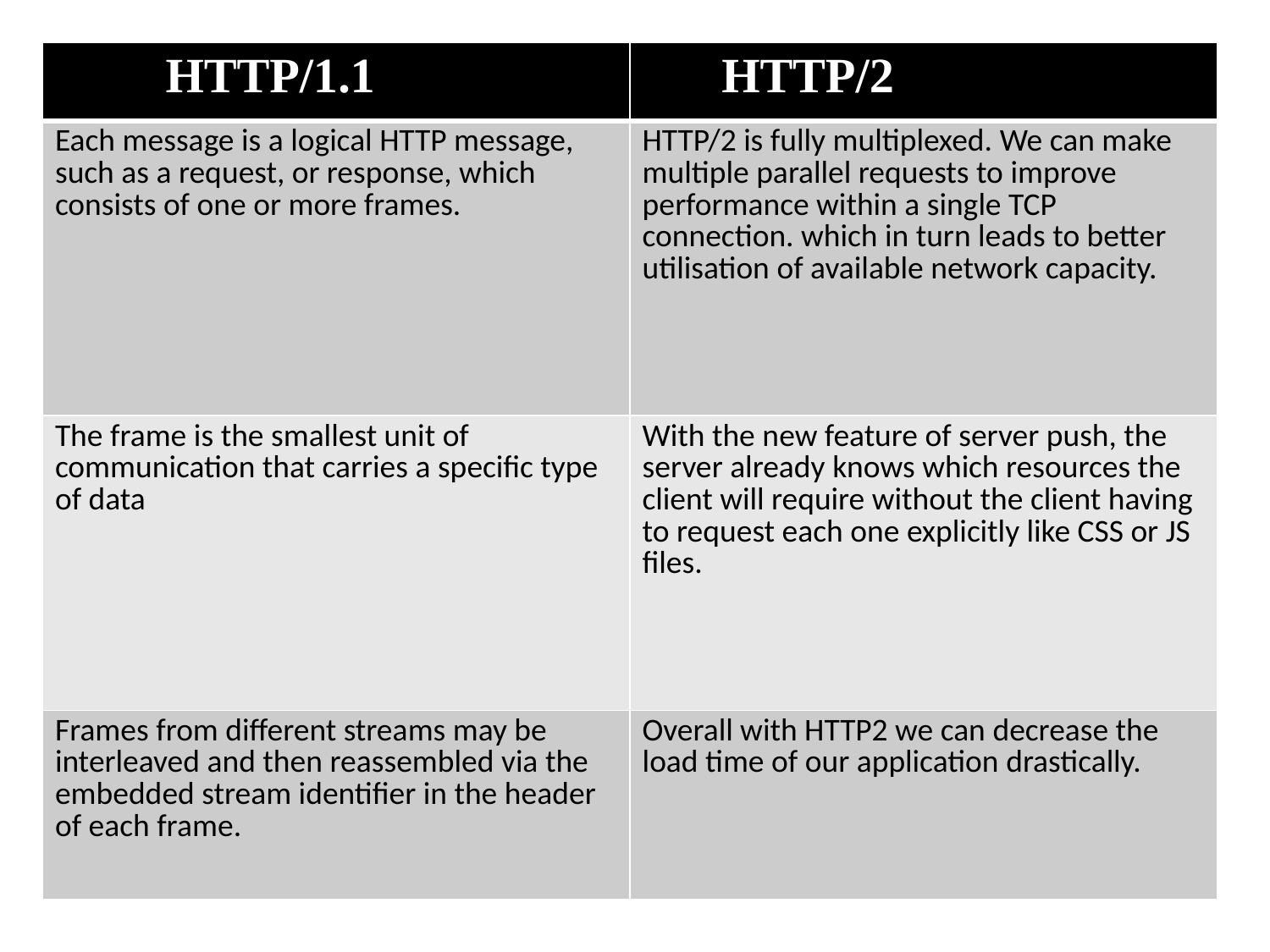

| HTTP/1.1 | HTTP/2 |
| --- | --- |
| Each message is a logical HTTP message, such as a request, or response, which consists of one or more frames. | HTTP/2 is fully multiplexed. We can make multiple parallel requests to improve performance within a single TCP connection. which in turn leads to better utilisation of available network capacity. |
| The frame is the smallest unit of communication that carries a specific type of data | With the new feature of server push, the server already knows which resources the client will require without the client having to request each one explicitly like CSS or JS files. |
| Frames from different streams may be interleaved and then reassembled via the embedded stream identifier in the header of each frame. | Overall with HTTP2 we can decrease the load time of our application drastically. |